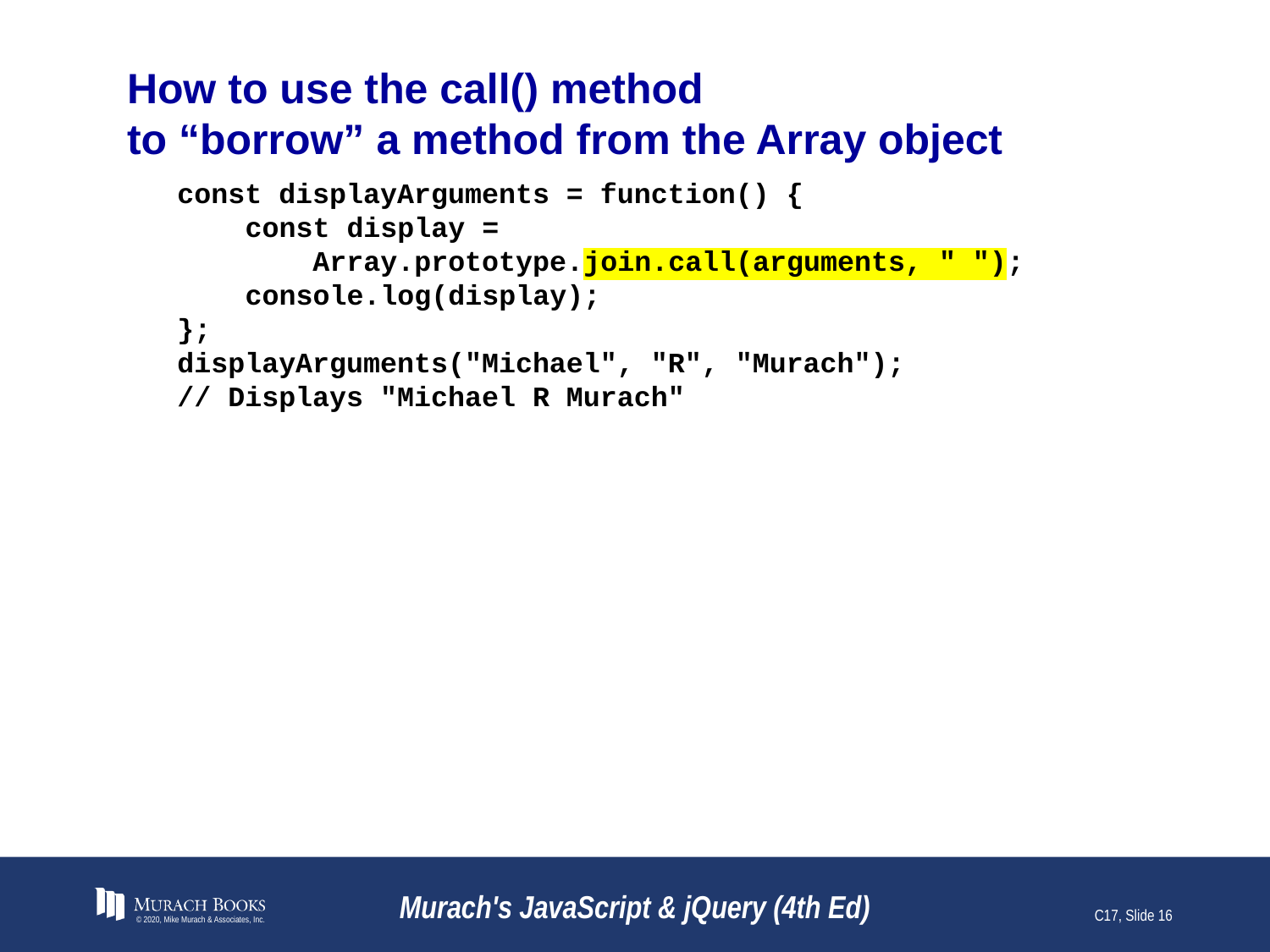

# How to use the call() method to “borrow” a method from the Array object
const displayArguments = function() {
    const display =
        Array.prototype.join.call(arguments, " ");
    console.log(display);
};
displayArguments("Michael", "R", "Murach");
// Displays "Michael R Murach"

© 2020, Mike Murach & Associates, Inc.
Murach's JavaScript & jQuery (4th Ed)

C17, Slide 16